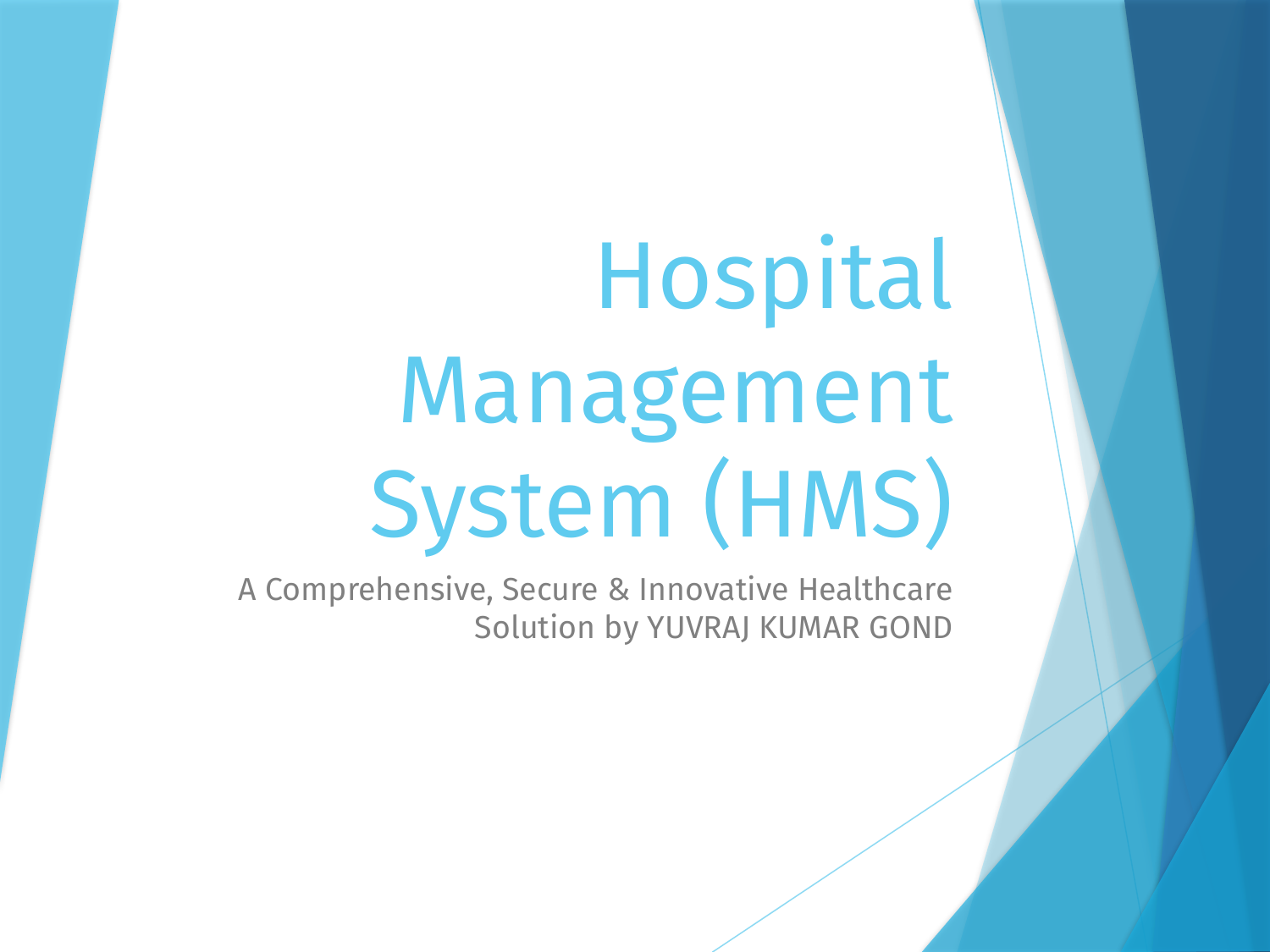

# Hospital Management System (HMS)
A Comprehensive, Secure & Innovative Healthcare Solution by YUVRAJ KUMAR GOND